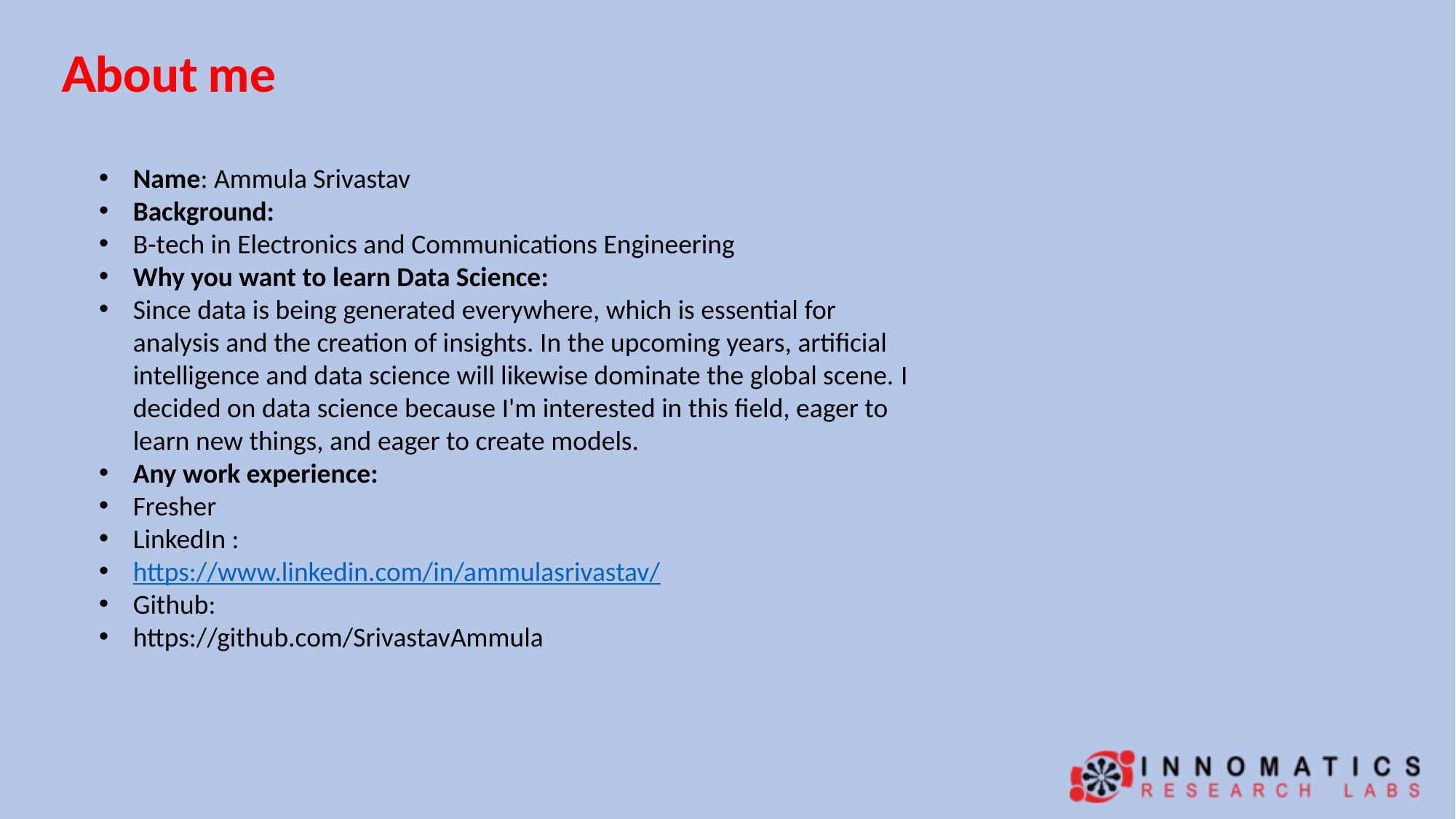

About me
Name: Ammula Srivastav
Background:
B-tech in Electronics and Communications Engineering
Why you want to learn Data Science:
Since data is being generated everywhere, which is essential for analysis and the creation of insights. In the upcoming years, artificial intelligence and data science will likewise dominate the global scene. I decided on data science because I'm interested in this field, eager to learn new things, and eager to create models.
Any work experience:
Fresher
LinkedIn :
https://www.linkedin.com/in/ammulasrivastav/
Github:
https://github.com/SrivastavAmmula